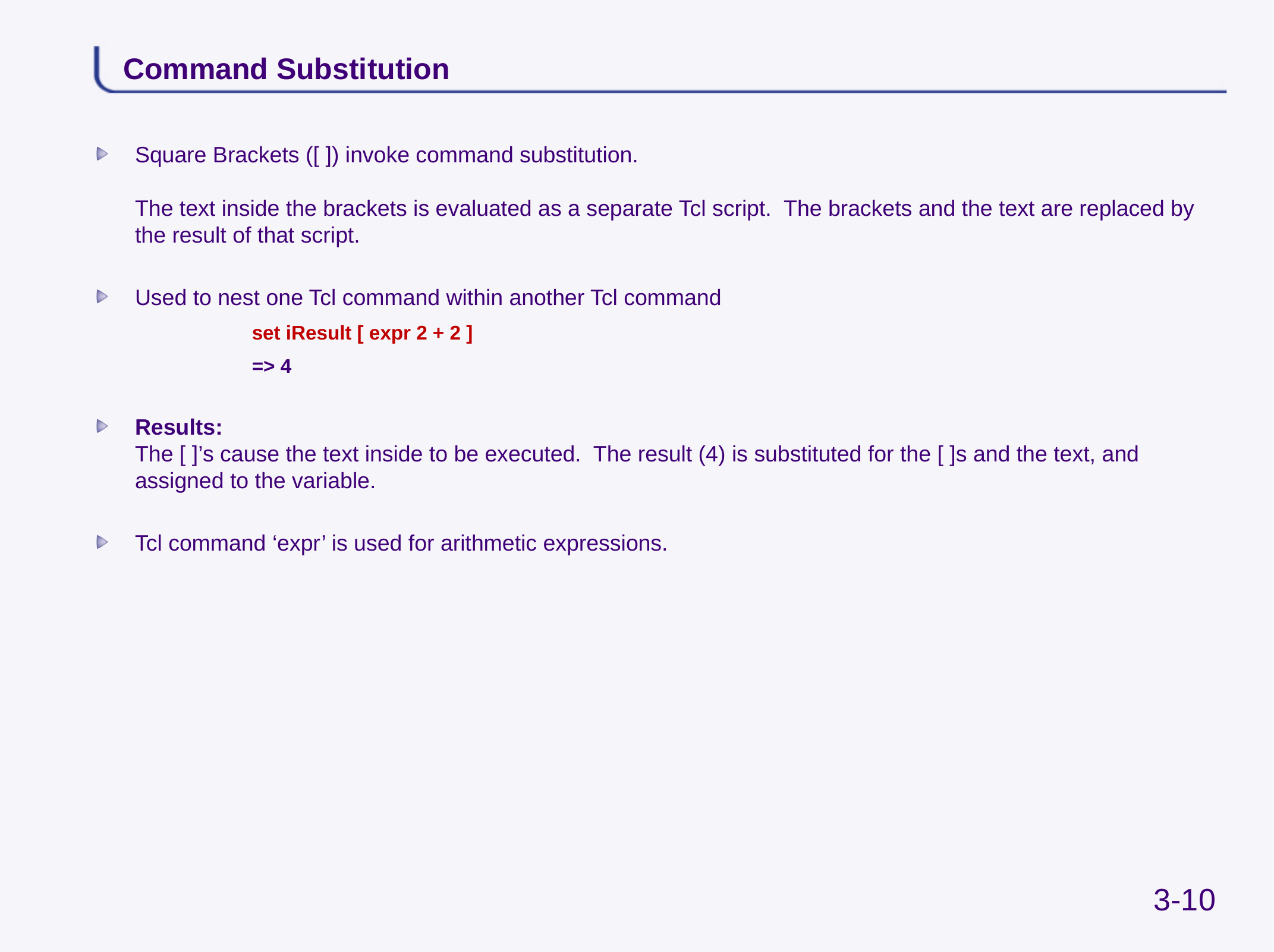

# Command Substitution
Square Brackets ([ ]) invoke command substitution.
The text inside the brackets is evaluated as a separate Tcl script.  The brackets and the text are replaced by the result of that script.

Used to nest one Tcl command within another Tcl command
		set iResult [ expr 2 + 2 ]
		=> 4

Results:
The [ ]’s cause the text inside to be executed.  The result (4) is substituted for the [ ]s and the text, and assigned to the variable.

Tcl command ‘expr’ is used for arithmetic expressions.

3-10